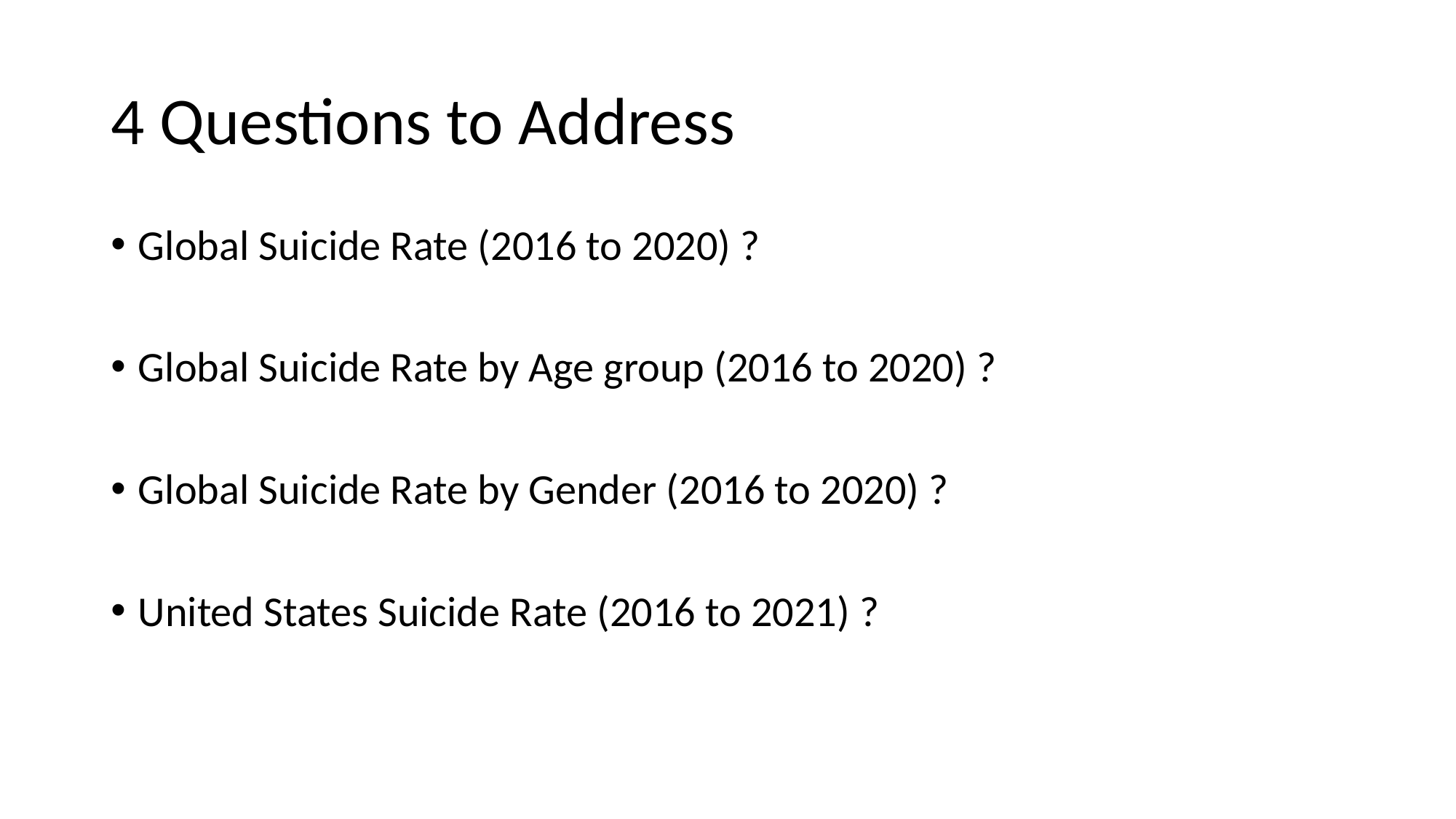

# 4 Questions to Address
Global Suicide Rate (2016 to 2020) ?

Global Suicide Rate by Age group (2016 to 2020) ?

Global Suicide Rate by Gender (2016 to 2020) ?

United States Suicide Rate (2016 to 2021) ?